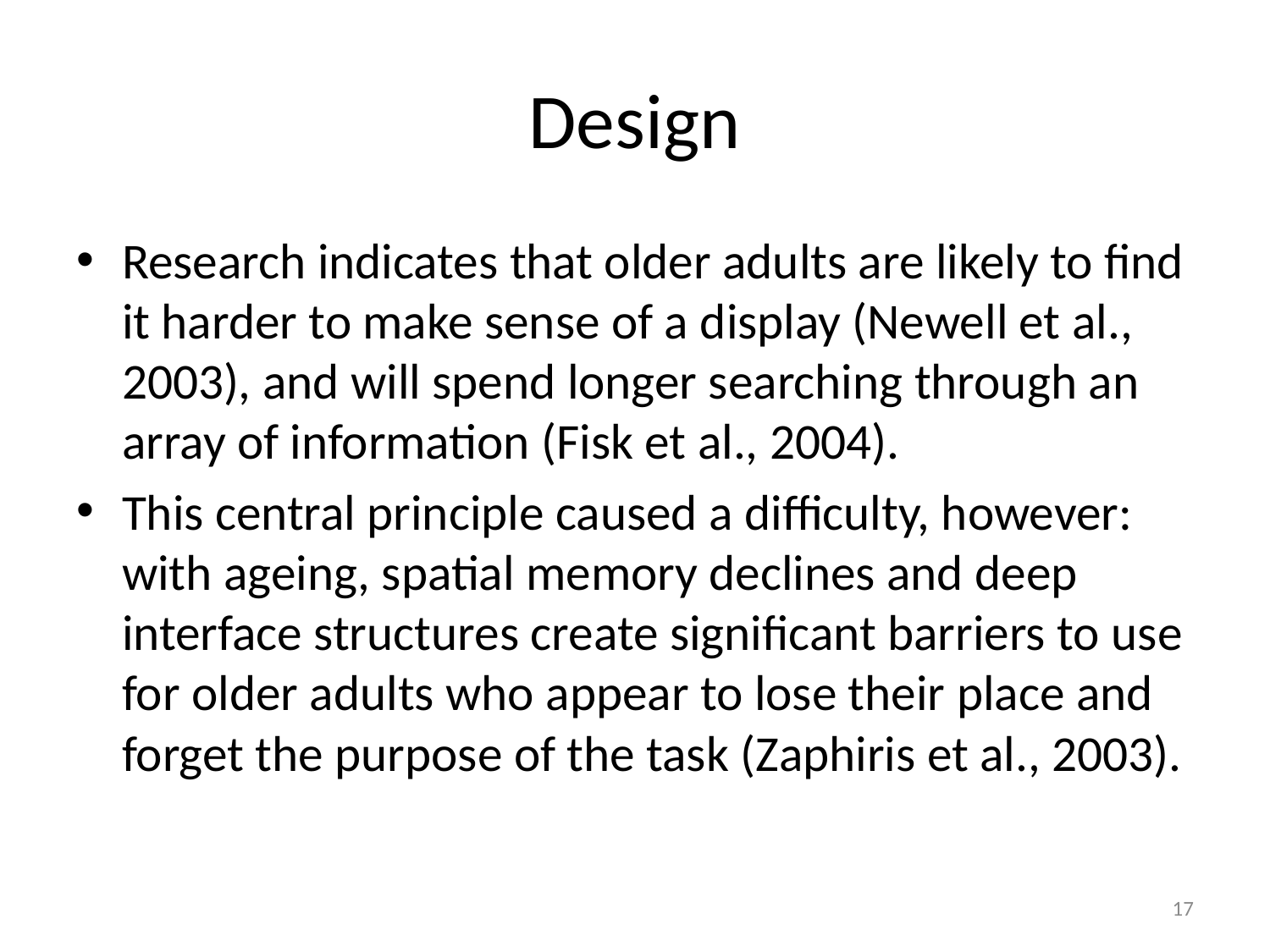

# Design
Research indicates that older adults are likely to find it harder to make sense of a display (Newell et al., 2003), and will spend longer searching through an array of information (Fisk et al., 2004).
This central principle caused a difficulty, however: with ageing, spatial memory declines and deep interface structures create significant barriers to use for older adults who appear to lose their place and forget the purpose of the task (Zaphiris et al., 2003).
17